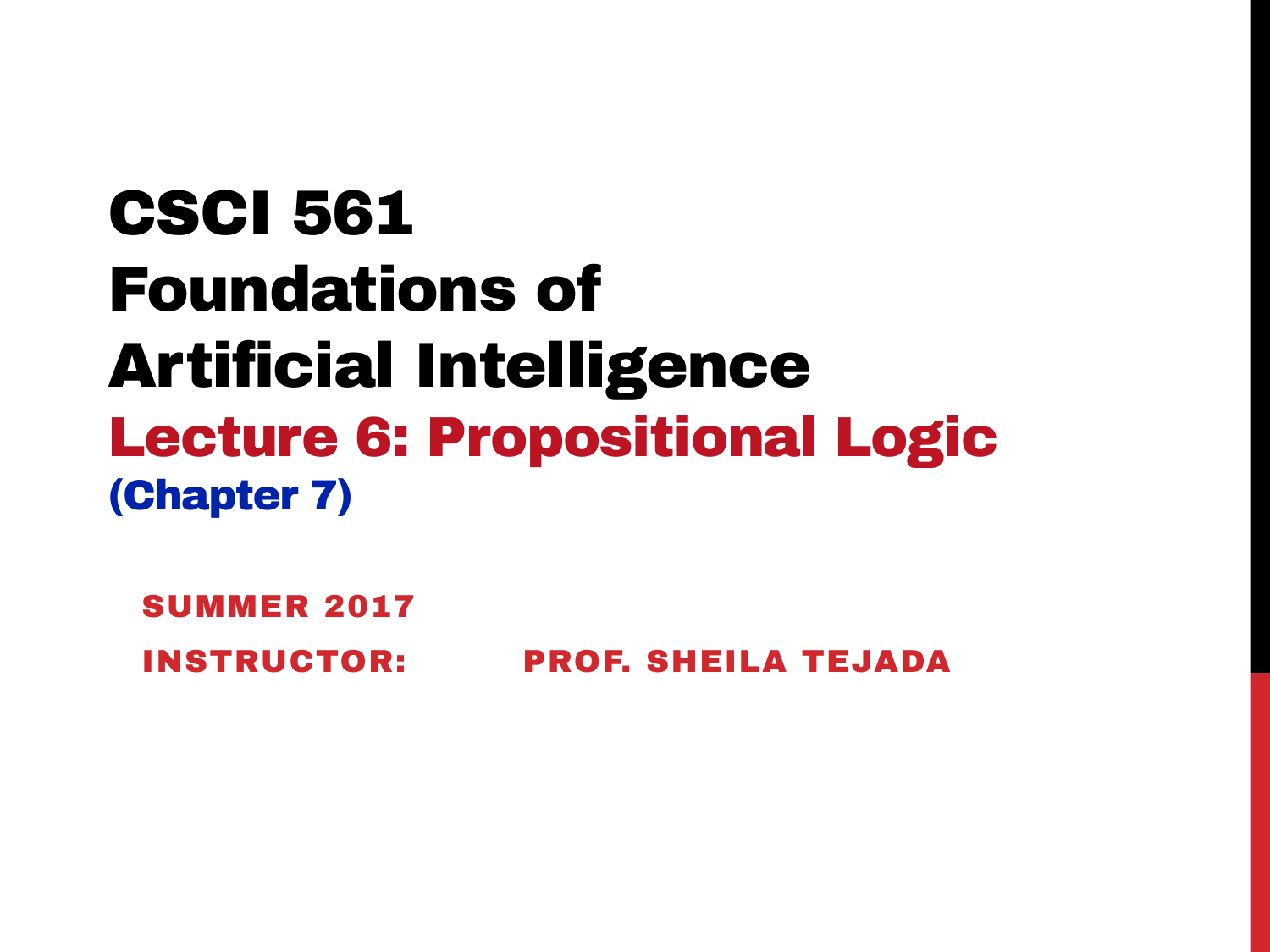

# CSCI 561 Foundations of Artificial Intelligence Lecture 6: Propositional Logic (Chapter 7)
Summer 2017
Instructor: 	Prof. Sheila Tejada